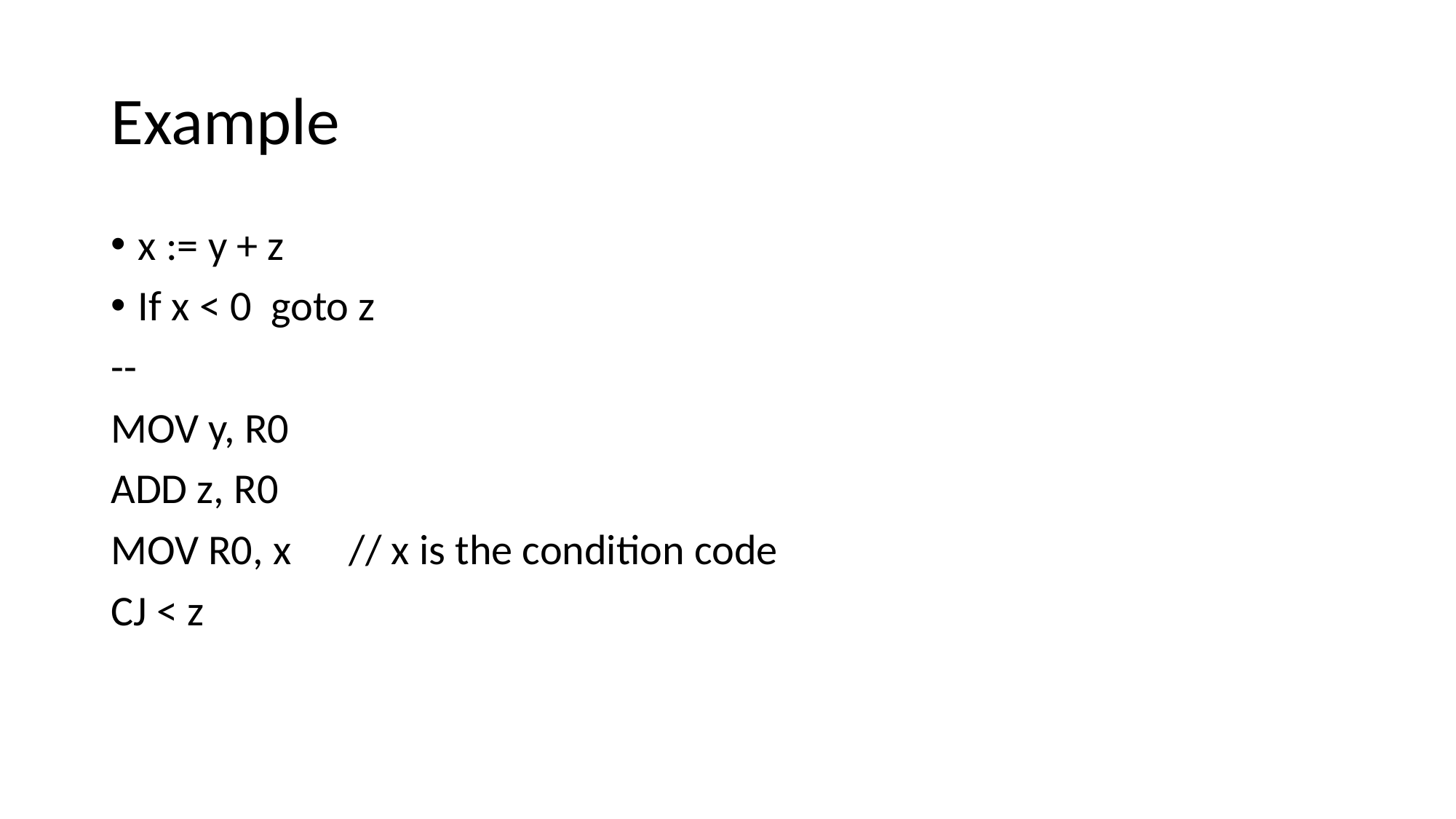

# Example
x := y + z
If x < 0  goto z
--
MOV y, R0
ADD z, R0
MOV R0, x      // x is the condition code
CJ < z